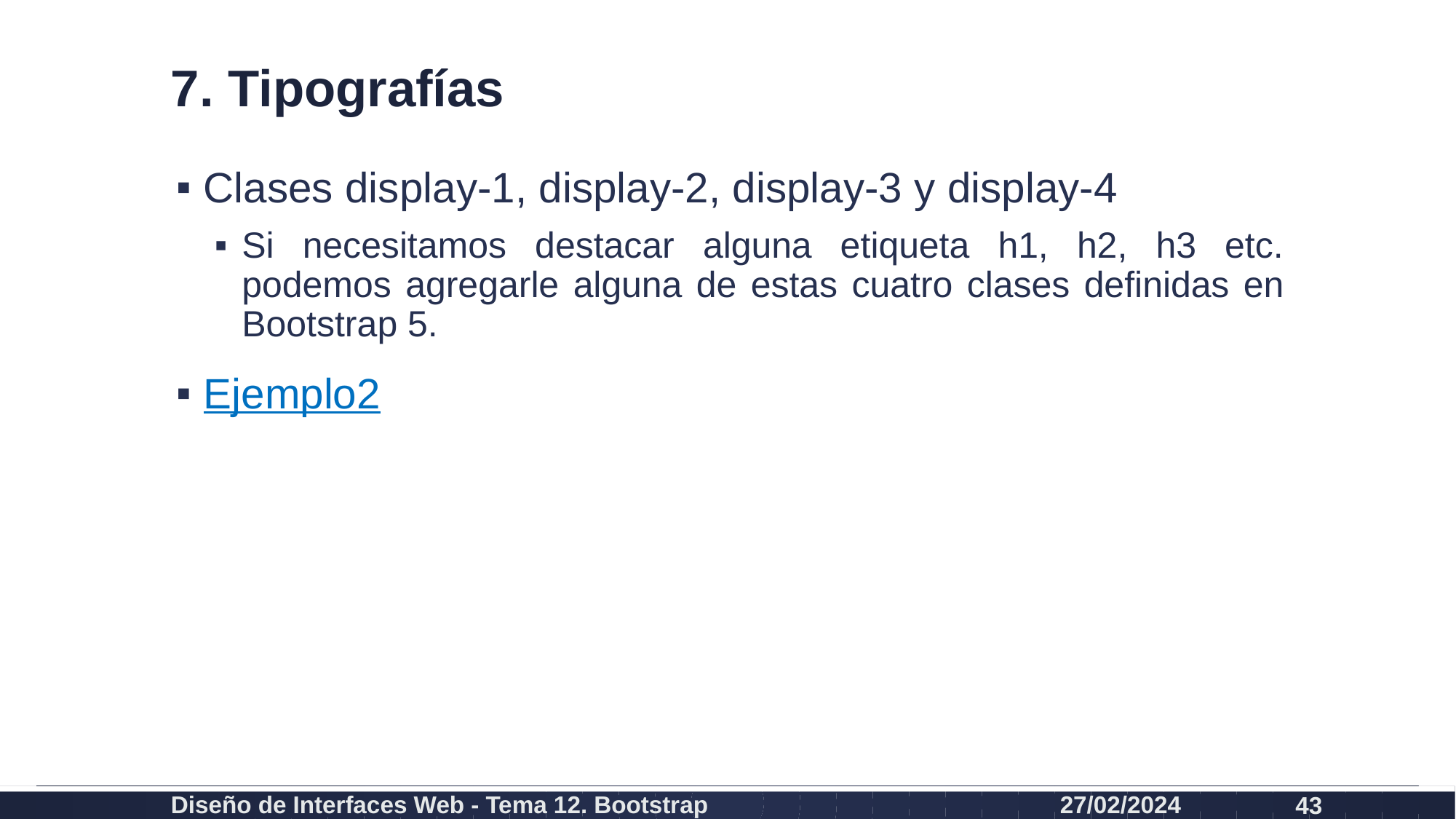

# 7. Tipografías
Clases display-1, display-2, display-3 y display-4
Si necesitamos destacar alguna etiqueta h1, h2, h3 etc. podemos agregarle alguna de estas cuatro clases definidas en Bootstrap 5.
Ejemplo2
Diseño de Interfaces Web - Tema 12. Bootstrap
27/02/2024
43